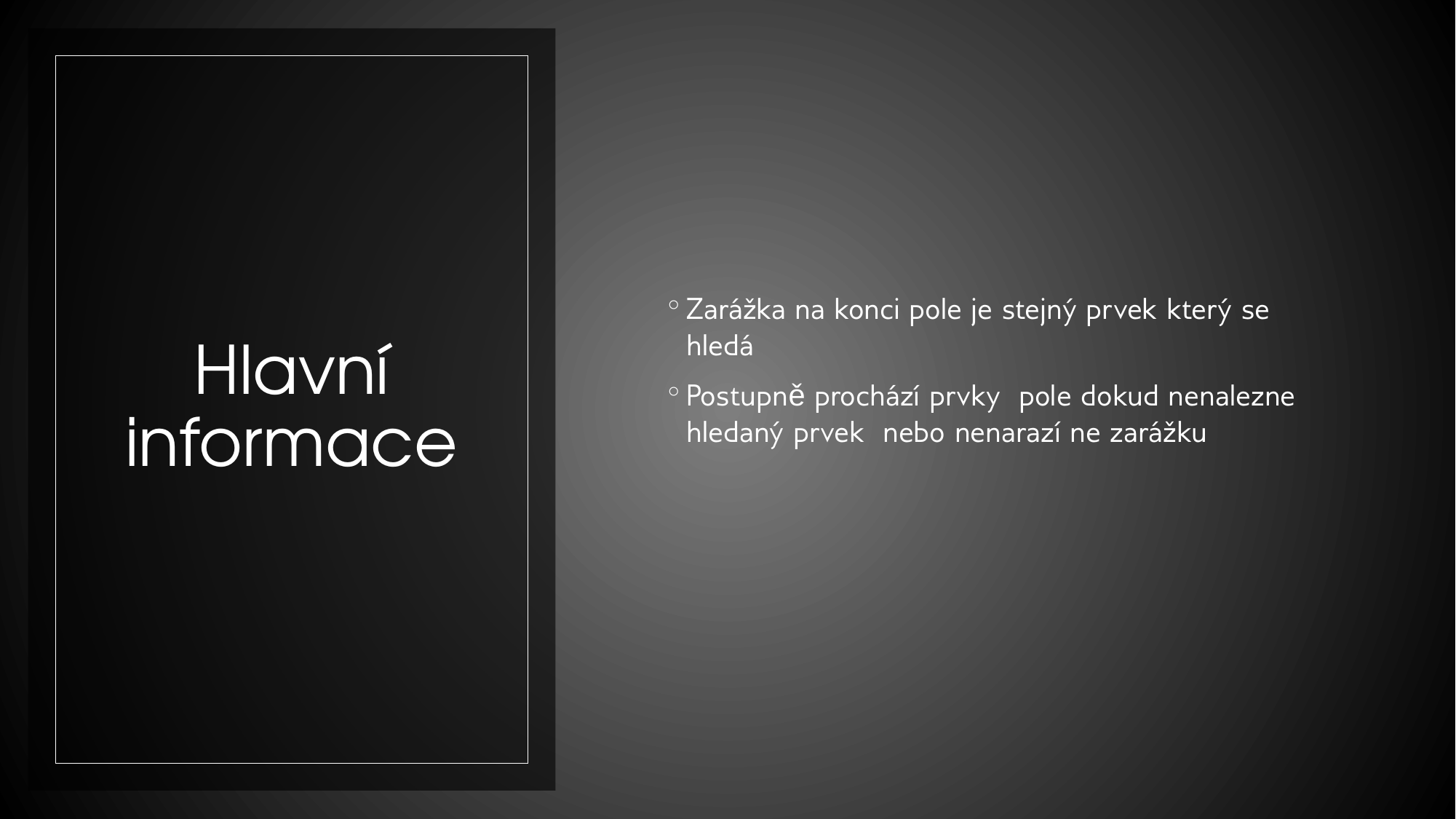

Zarážka na konci pole je stejný prvek který se hledá
Postupně prochází prvky  pole dokud nenalezne hledaný prvek  nebo nenarazí ne zarážku

# Hlavní informace